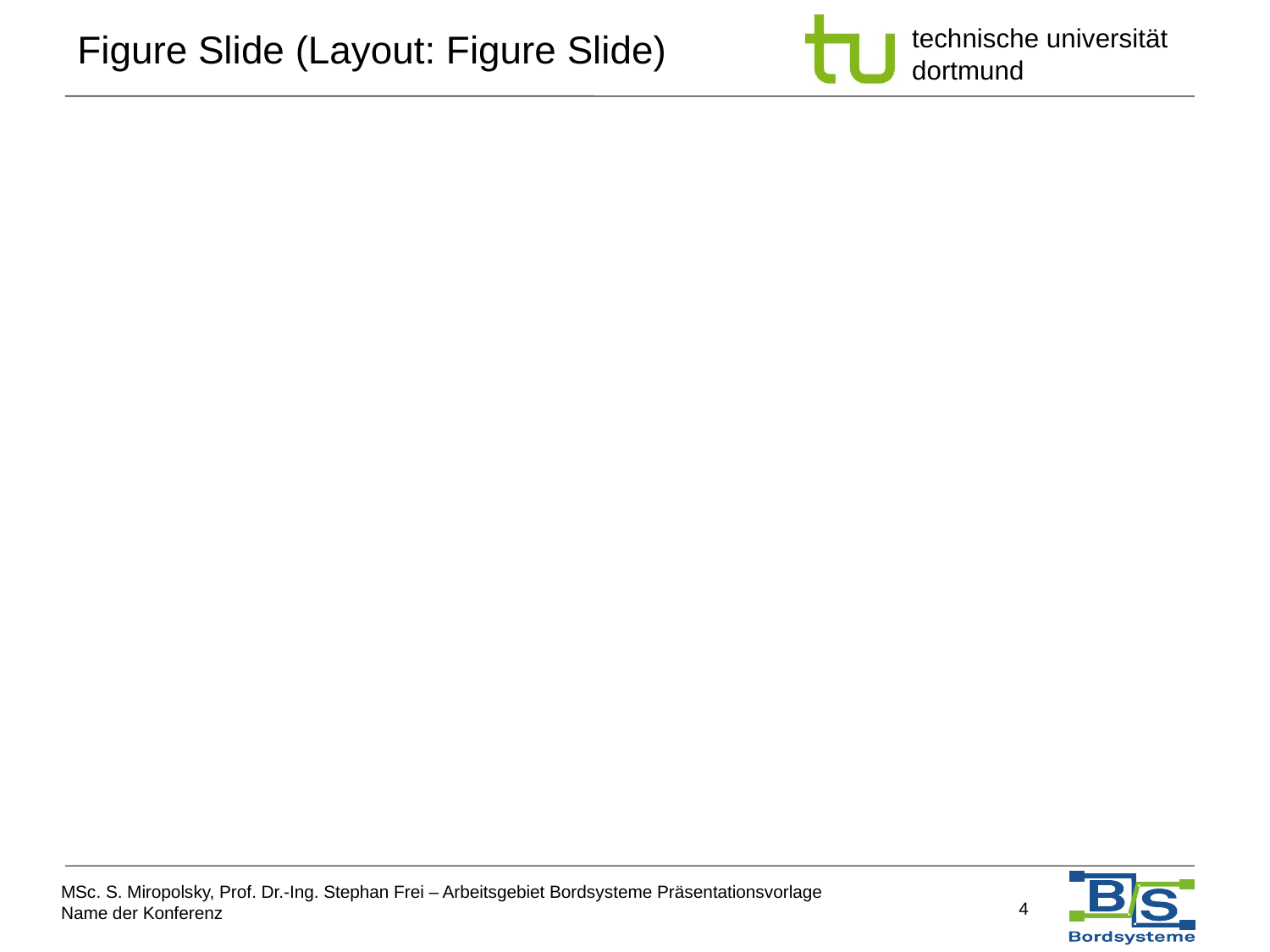

# Figure Slide (Layout: Figure Slide)

4